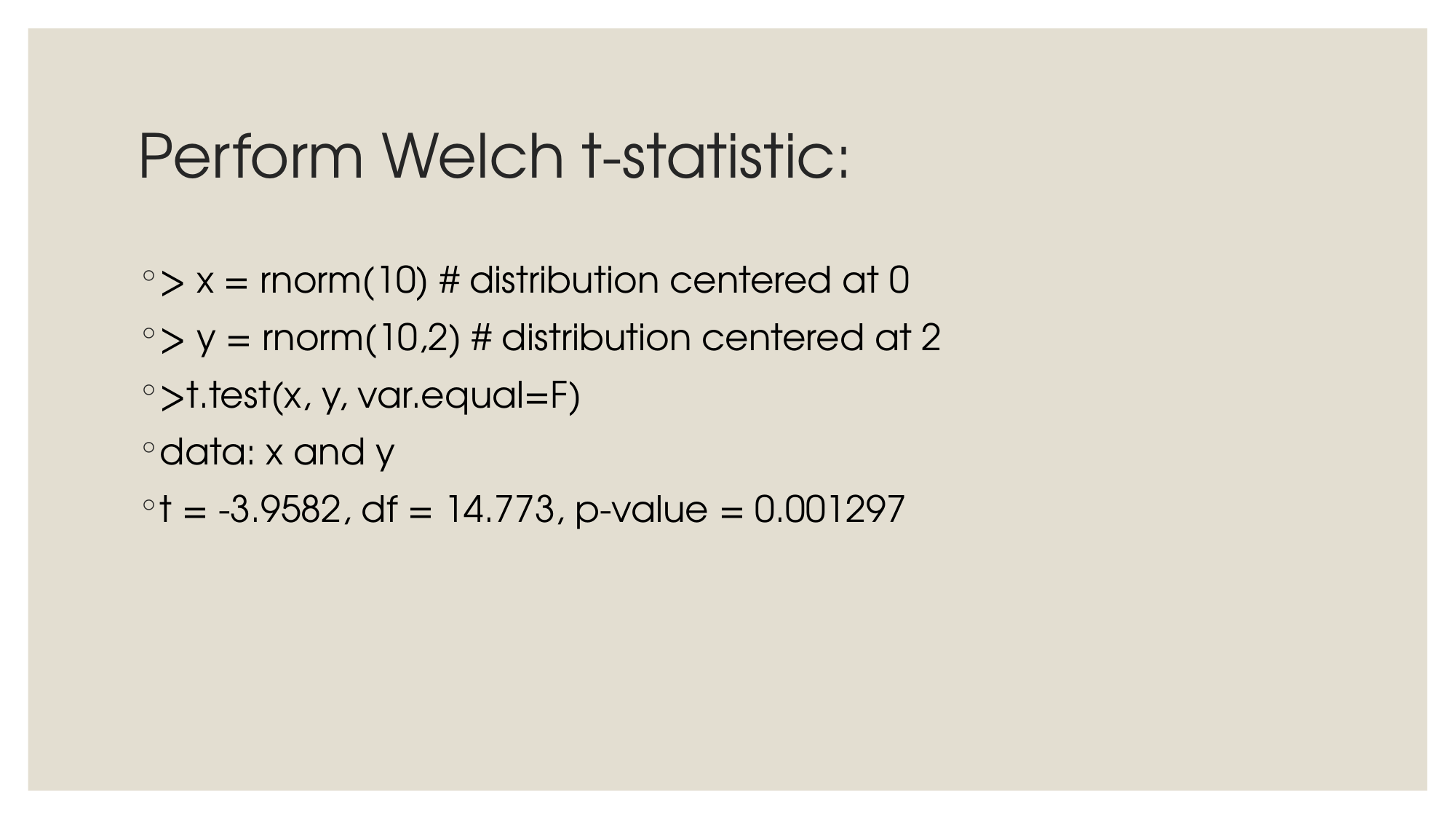

# Perform Welch t-statistic:
> x = rnorm(10) # distribution centered at 0
> y = rnorm(10,2) # distribution centered at 2
>t.test(x, y, var.equal=F)
data: x and y
t = -3.9582, df = 14.773, p-value = 0.001297